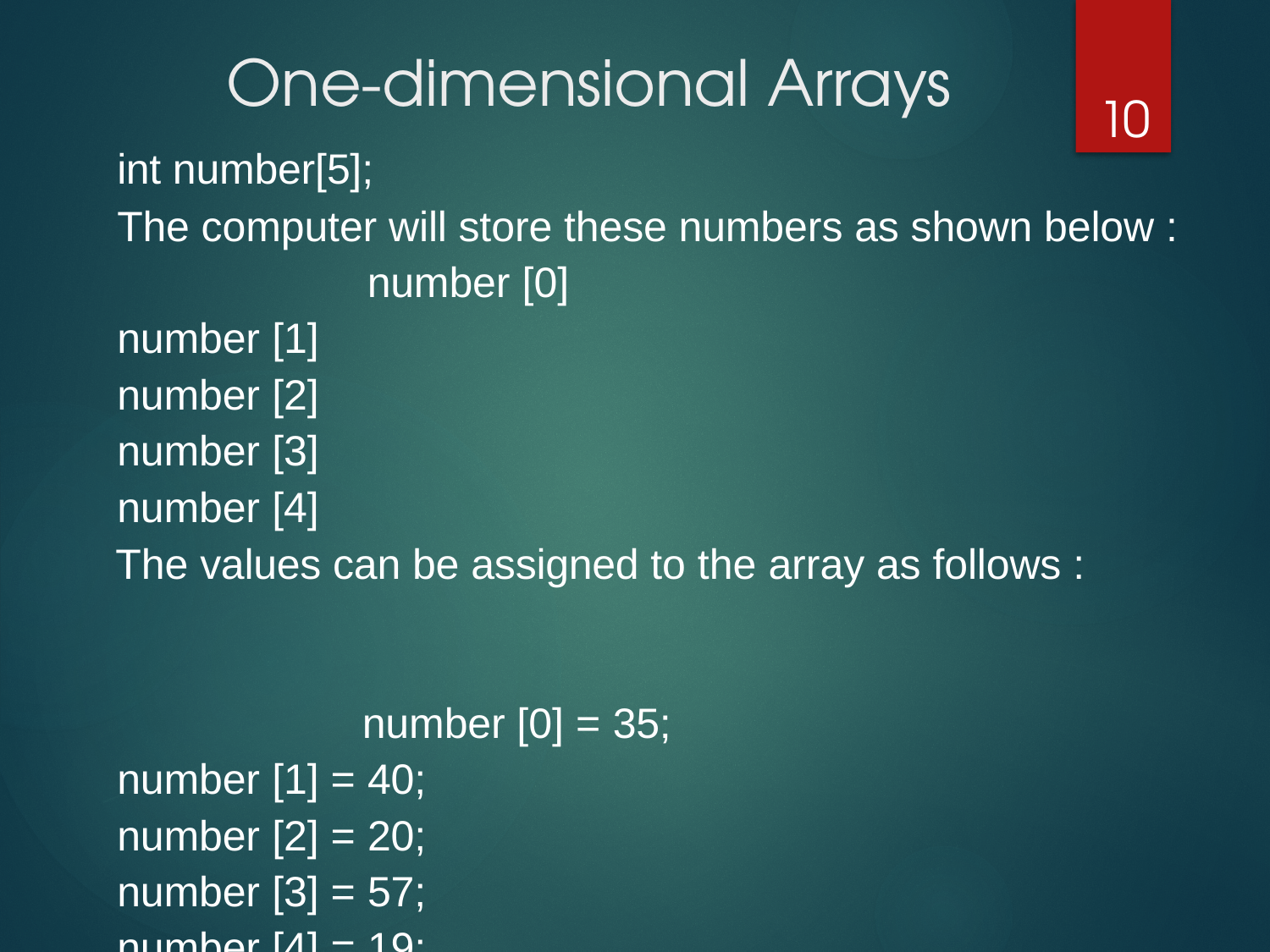

# One-dimensional Arrays
10
int number[5];
The computer will store these numbers as shown below :  number [0]
number [1]
number [2]
number [3]
number [4]
The values can be assigned to the array as follows :

                     number [0] = 35;
number [1] = 40;
number [2] = 20;
number [3] = 57;
number [4] = 19;